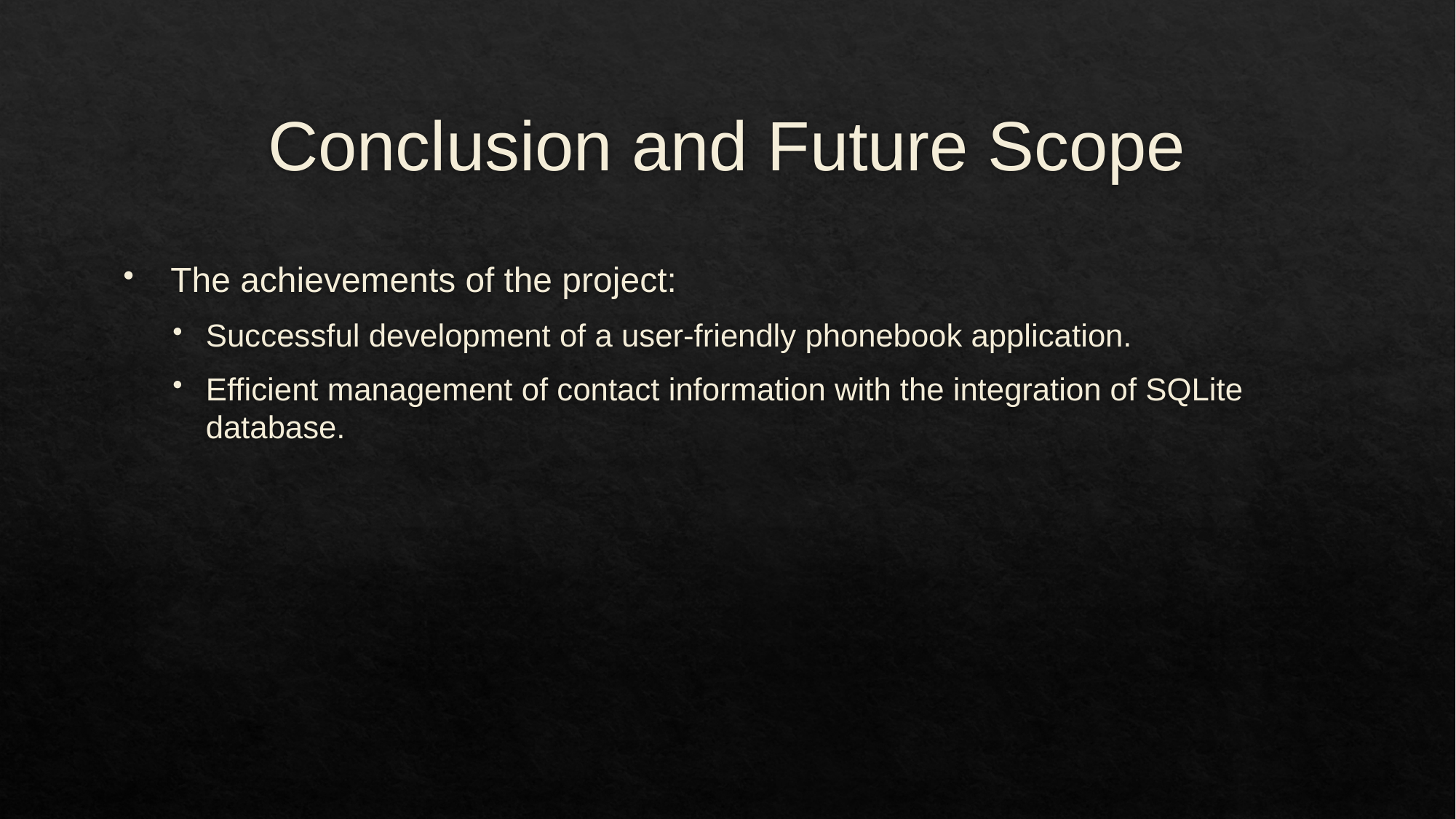

# Conclusion and Future Scope
 The achievements of the project:
Successful development of a user-friendly phonebook application.
Efficient management of contact information with the integration of SQLite database.